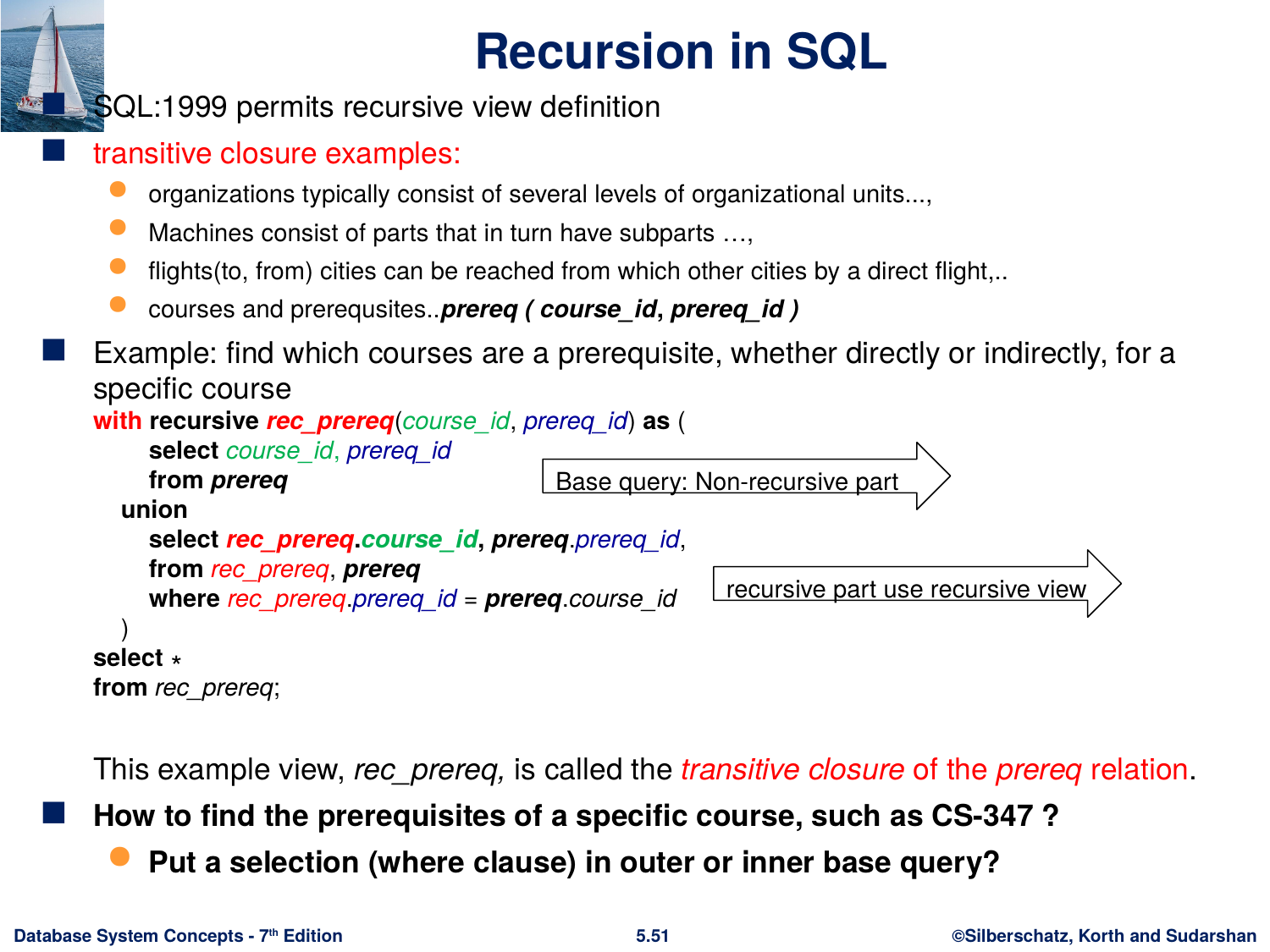

# Recursion in SQL
SQL:1999 permits recursive view definition
transitive closure examples:
organizations typically consist of several levels of organizational units...,
Machines consist of parts that in turn have subparts …,
flights(to, from) cities can be reached from which other cities by a direct flight,..
courses and prerequsites..prereq ( course_id, prereq_id )
Example: find which courses are a prerequisite, whether directly or indirectly, for a specific course 
with recursive rec_prereq(course_id, prereq_id) as (
        select course_id, prereq_id
        from prereq
    union
        select rec_prereq.course_id, prereq.prereq_id,
        from rec_prereq, prereq
        where rec_prereq.prereq_id = prereq.course_id
    )
select ∗
from rec_prereq;

	This example view, rec_prereq, is called the transitive closure of the prereq relation.
How to find the prerequisites of a specific course, such as CS-347 ?
Put a selection (where clause) in outer or inner base query?
Base query: Non-recursive part
recursive part use recursive view